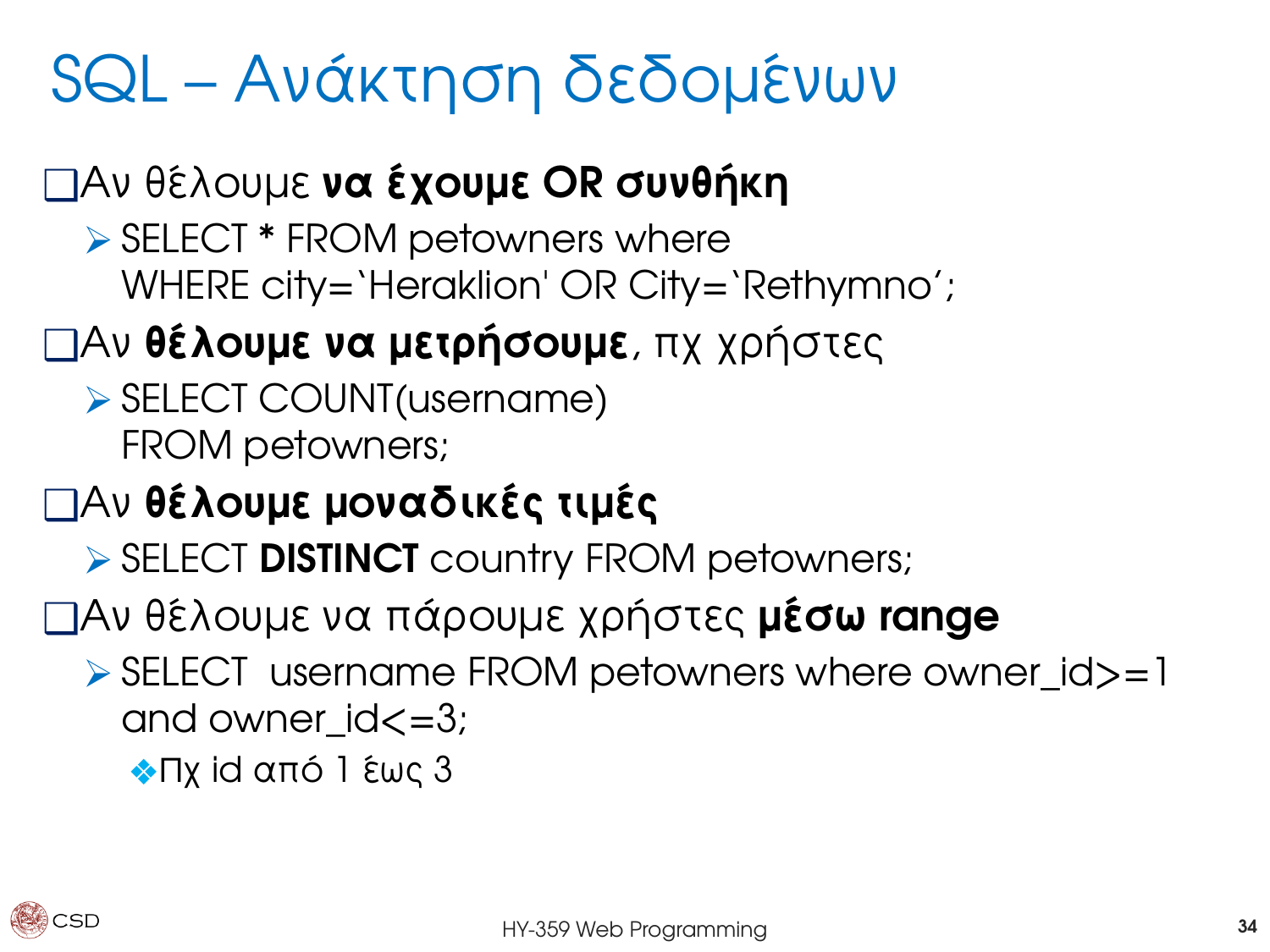

SQL – Ανάκτηση δεδομένων
Αν θέλουμε να έχουμε OR συνθήκη
SELECT * FROM petowners where WHERE city=‘Heraklion' OR City=‘Rethymno’;
Αν θέλουμε να μετρήσουμε, πχ χρήστες
SELECT COUNT(username)
FROM petowners;
Αν θέλουμε μοναδικές τιμές
SELECT DISTINCT country FROM petowners;
Αν θέλουμε να πάρουμε χρήστες μέσω range
SELECT  username FROM petowners where owner_id>=1 and owner_id<=3;
Πχ id από 1 έως 3

34